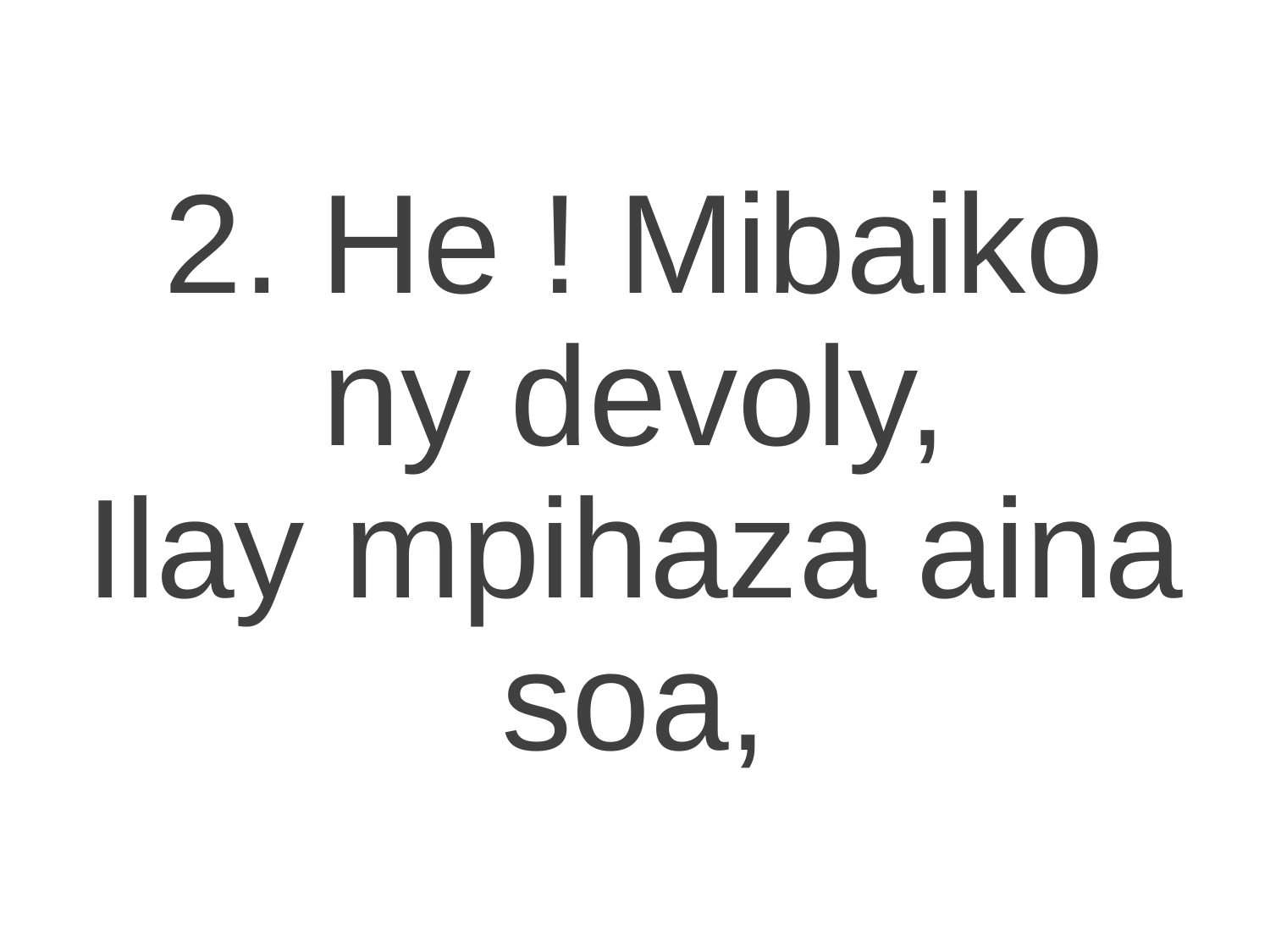

2. He ! Mibaiko
ny devoly,
Ilay mpihaza aina soa,